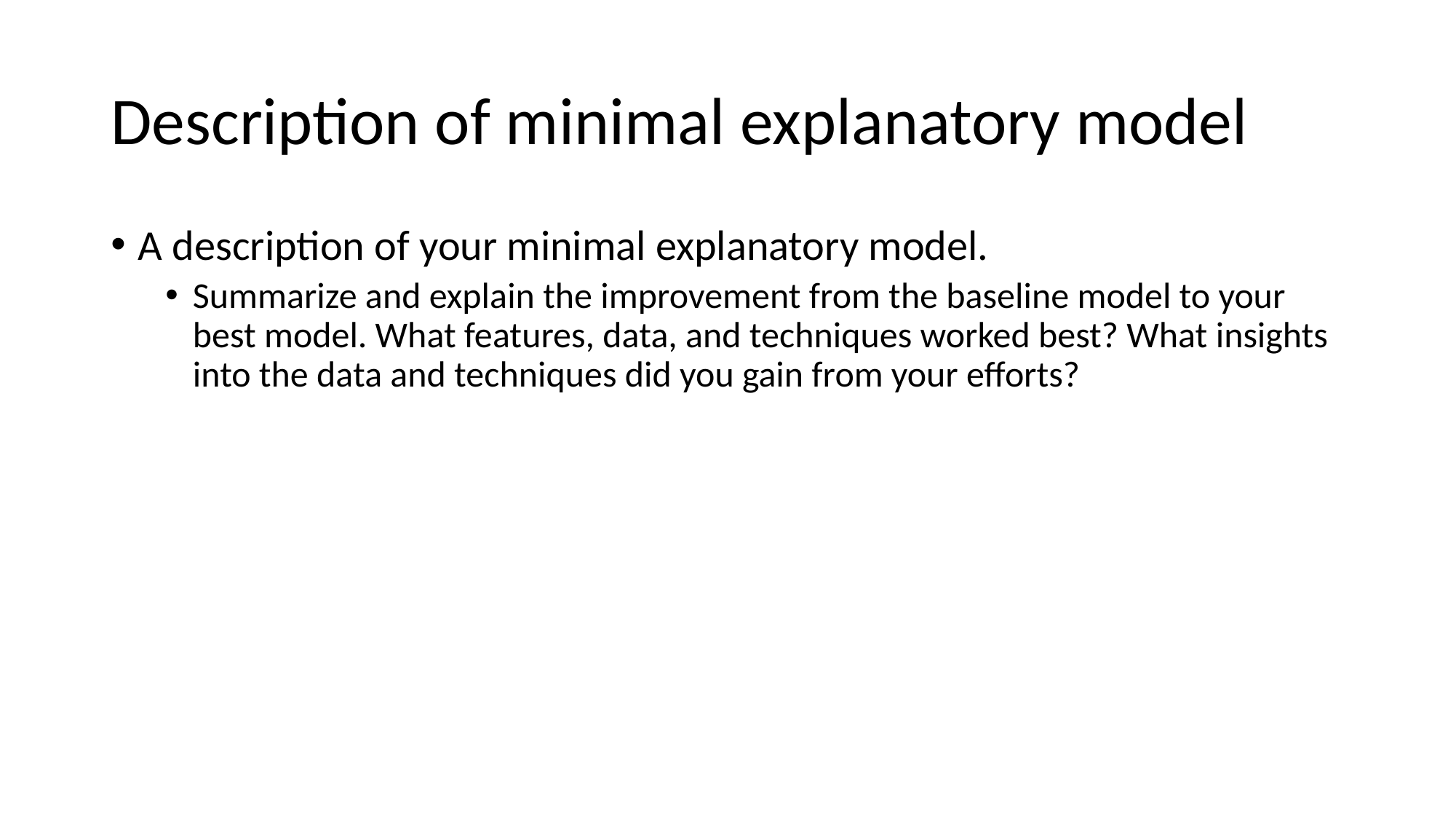

# Description of minimal explanatory model
A description of your minimal explanatory model.
Summarize and explain the improvement from the baseline model to your best model. What features, data, and techniques worked best? What insights into the data and techniques did you gain from your efforts?